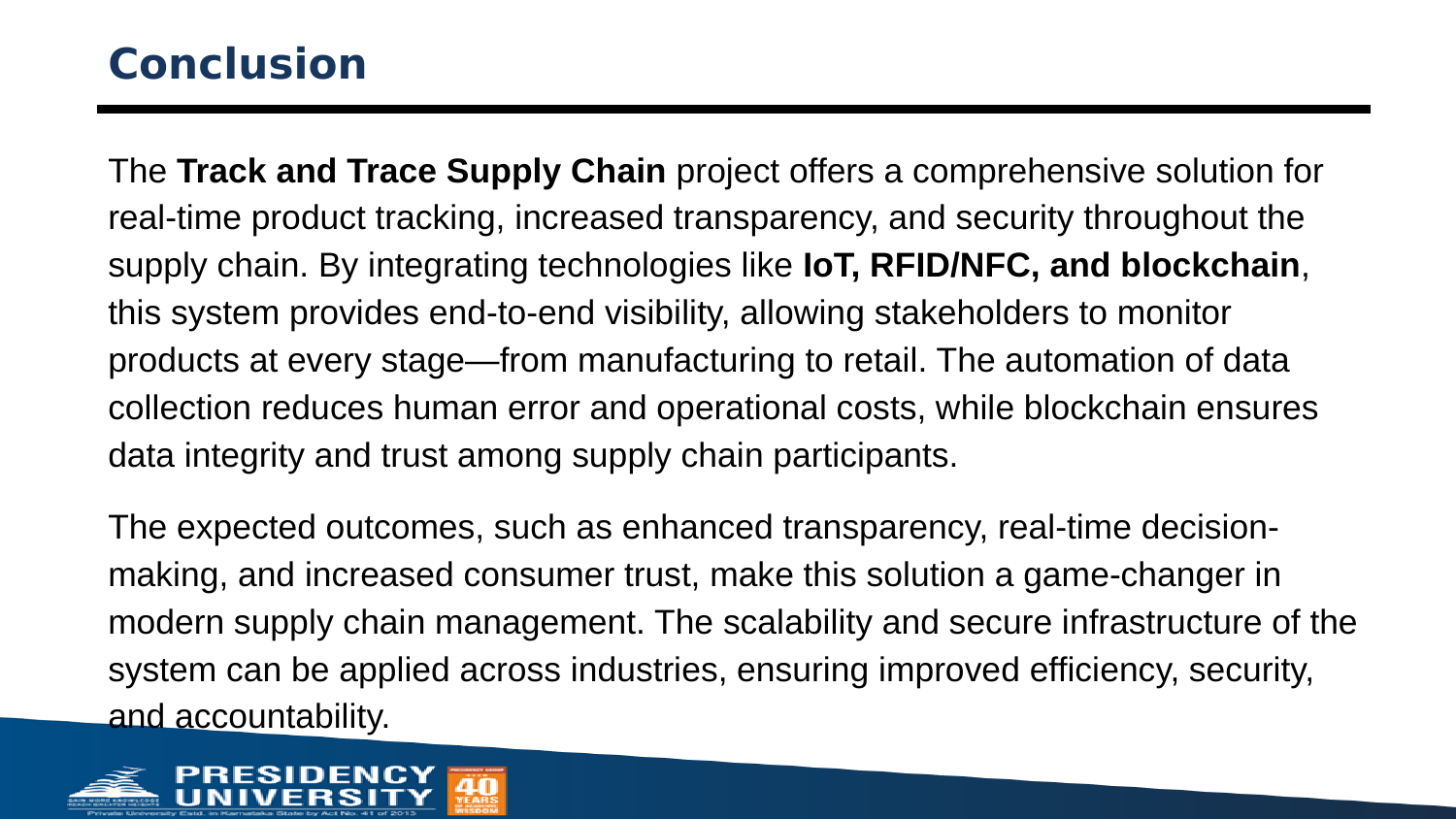

# Conclusion
The Track and Trace Supply Chain project offers a comprehensive solution for real-time product tracking, increased transparency, and security throughout the supply chain. By integrating technologies like IoT, RFID/NFC, and blockchain, this system provides end-to-end visibility, allowing stakeholders to monitor products at every stage—from manufacturing to retail. The automation of data collection reduces human error and operational costs, while blockchain ensures data integrity and trust among supply chain participants.
The expected outcomes, such as enhanced transparency, real-time decision-making, and increased consumer trust, make this solution a game-changer in modern supply chain management. The scalability and secure infrastructure of the system can be applied across industries, ensuring improved efficiency, security, and accountability.